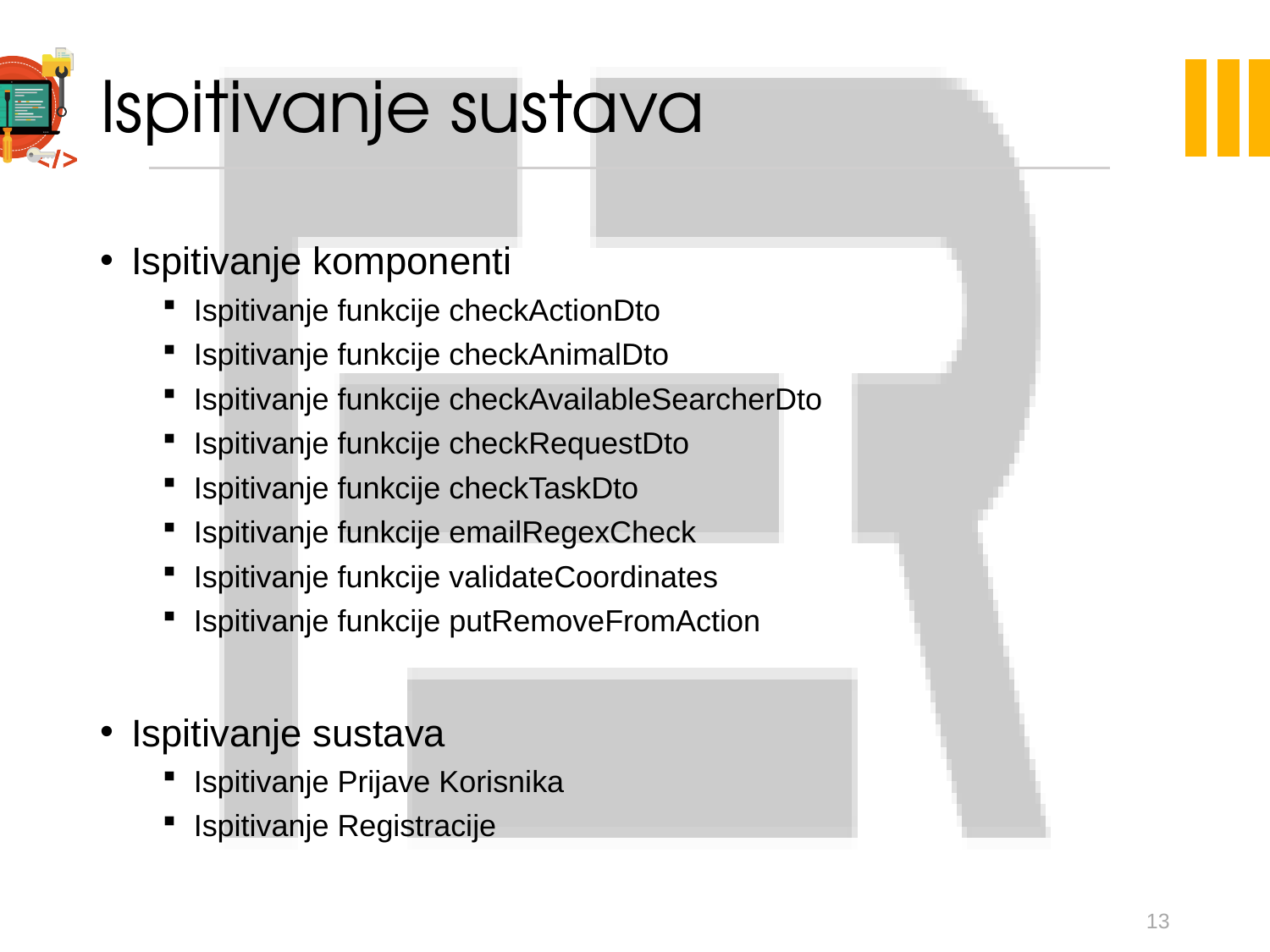

# Ispitivanje sustava

Ispitivanje komponenti
Ispitivanje funkcije checkActionDto
Ispitivanje funkcije checkAnimalDto
Ispitivanje funkcije checkAvailableSearcherDto
Ispitivanje funkcije checkRequestDto
Ispitivanje funkcije checkTaskDto
Ispitivanje funkcije emailRegexCheck
Ispitivanje funkcije validateCoordinates
Ispitivanje funkcije putRemoveFromAction

Ispitivanje sustava
Ispitivanje Prijave Korisnika
Ispitivanje Registracije

13